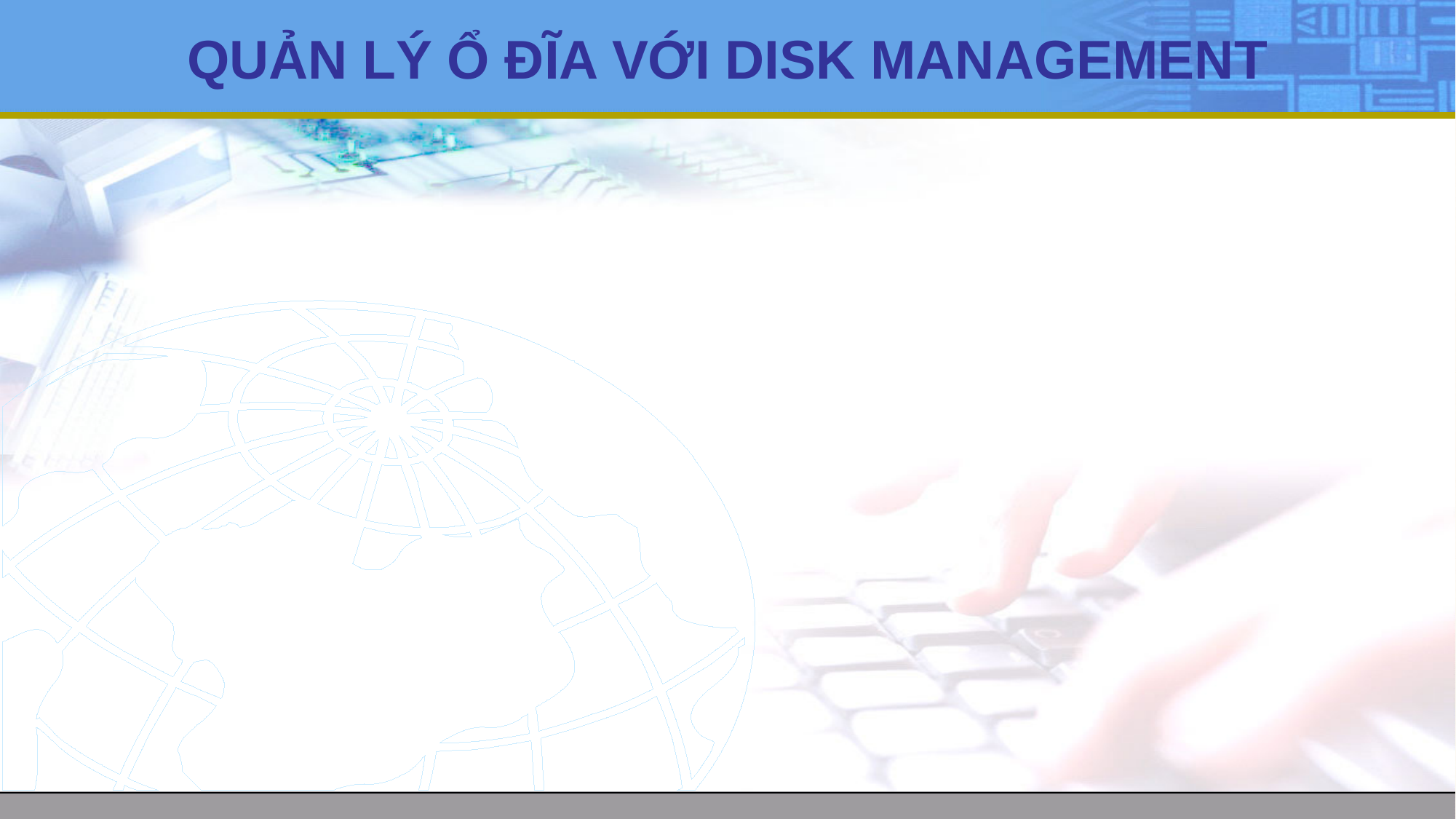

# QUẢN LÝ Ổ ĐĨA VỚI DISK MANAGEMENT